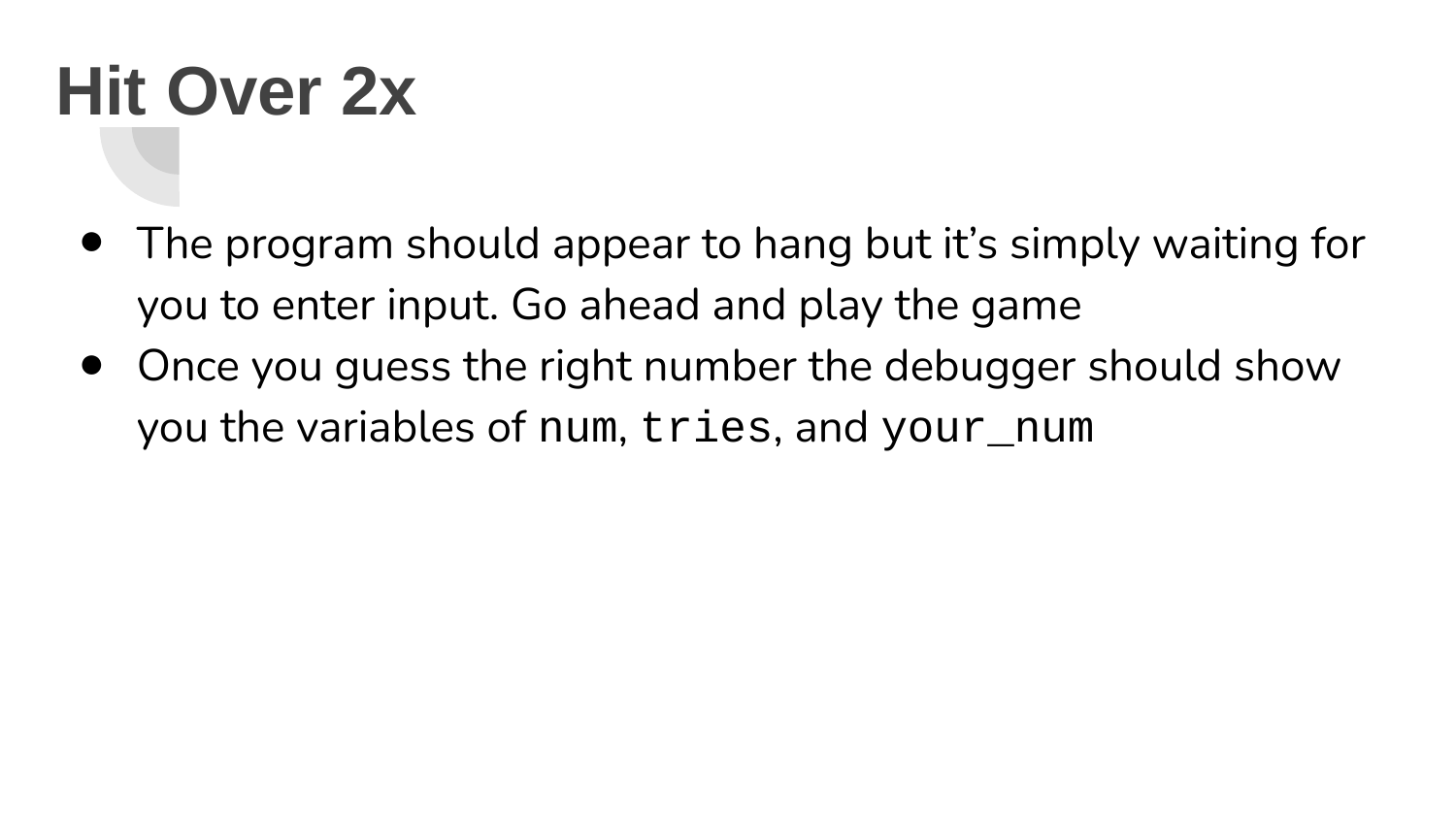

Hit Over 2x
The program should appear to hang but it’s simply waiting for you to enter input. Go ahead and play the game
Once you guess the right number the debugger should show you the variables of num, tries, and your_num